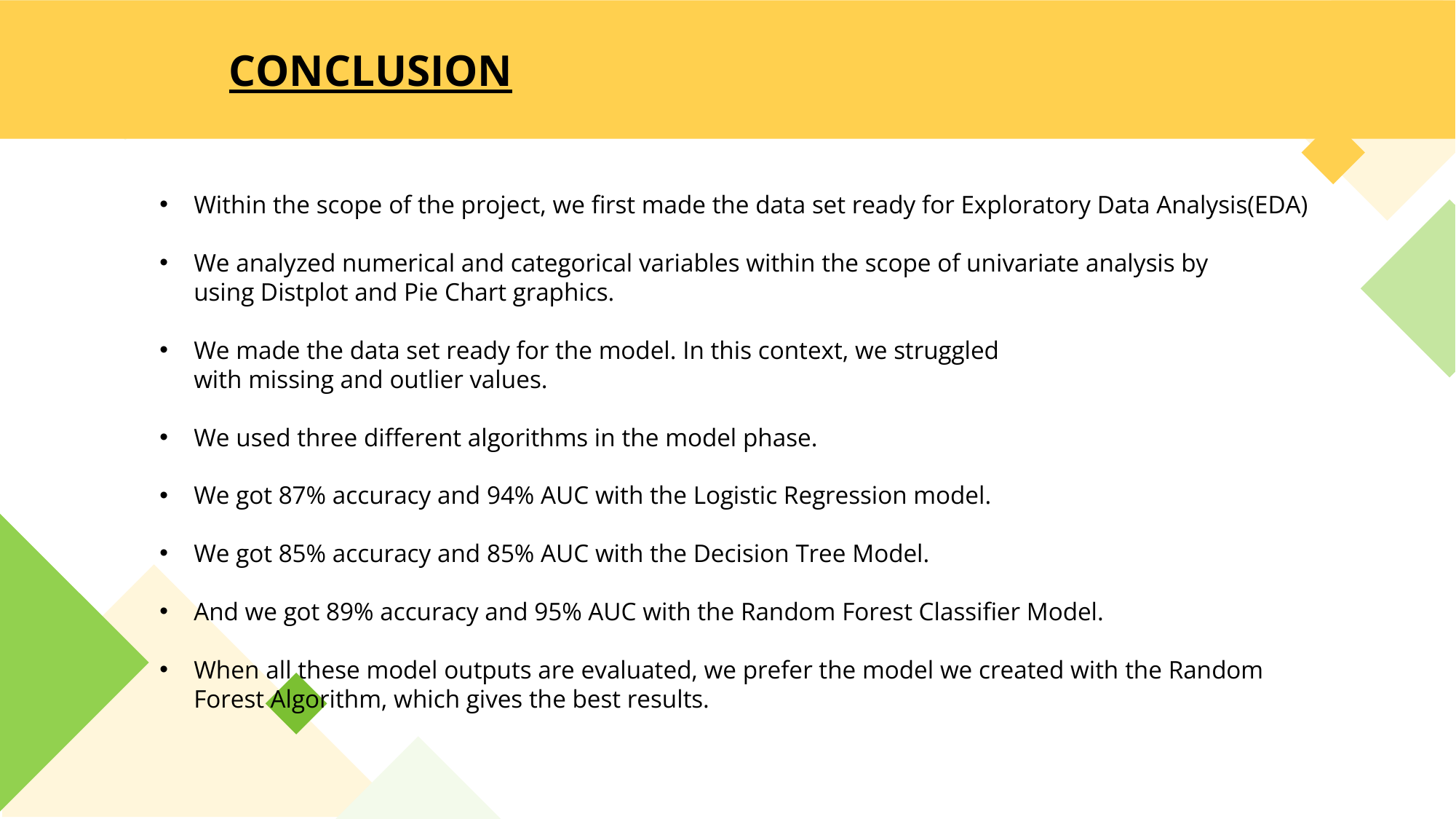

CONCLUSION

Within the scope of the project, we first made the data set ready for Exploratory Data Analysis(EDA)

We analyzed numerical and categorical variables within the scope of univariate analysis by using Distplot and Pie Chart graphics.

We made the data set ready for the model. In this context, we struggled with missing and outlier values.

We used three different algorithms in the model phase.

We got 87% accuracy and 94% AUC with the Logistic Regression model.

We got 85% accuracy and 85% AUC with the Decision Tree Model.

And we got 89% accuracy and 95% AUC with the Random Forest Classifier Model.

When all these model outputs are evaluated, we prefer the model we created with the Random Forest Algorithm, which gives the best results.